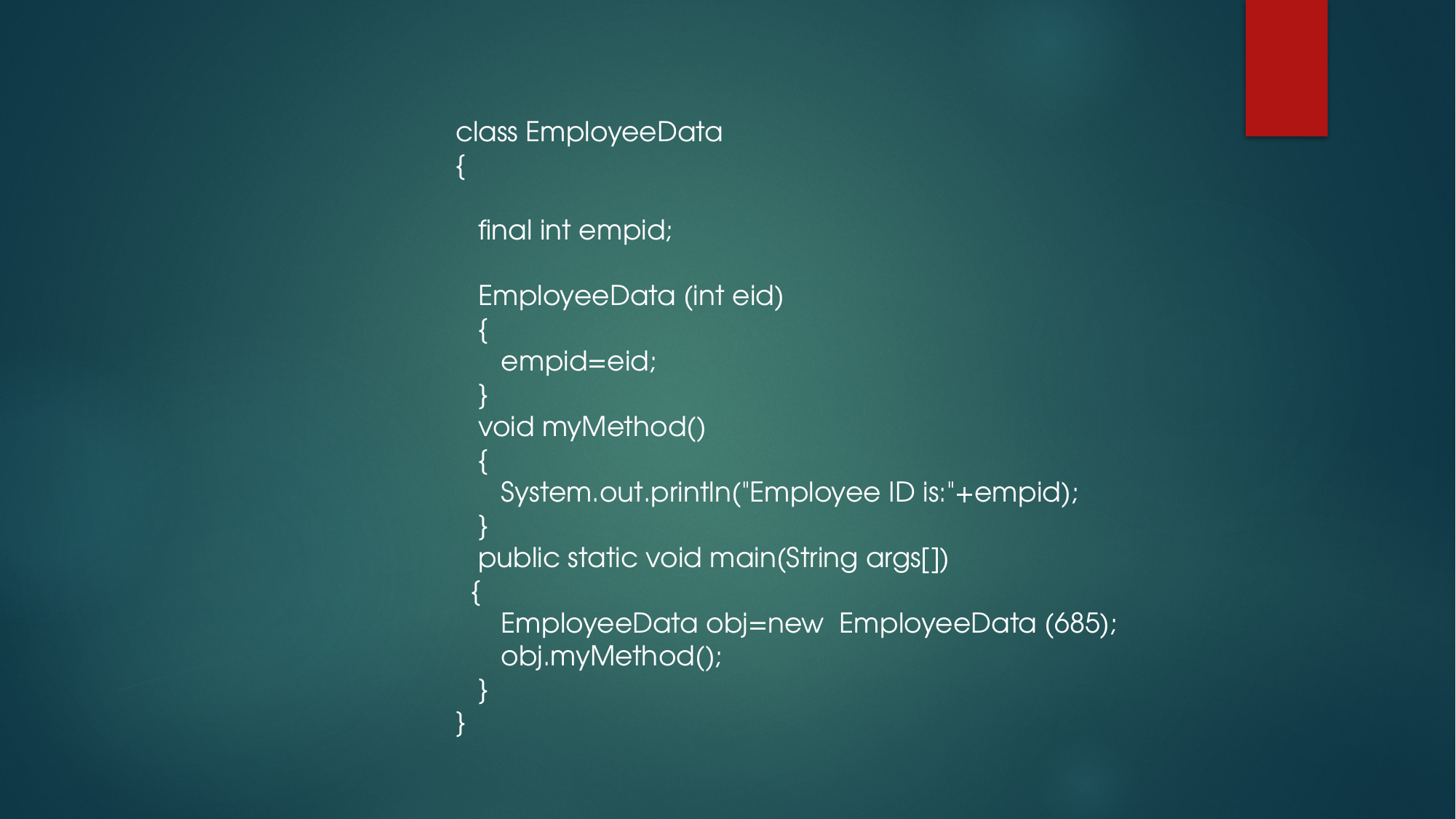

class EmployeeData
{

   final int empid;

   EmployeeData (int eid)
   {
      empid=eid;
   }
   void myMethod()
   {
      System.out.println("Employee ID is:"+empid);
   }
   public static void main(String args[])
  {
      EmployeeData obj=new  EmployeeData (685);
      obj.myMethod();
   }
}